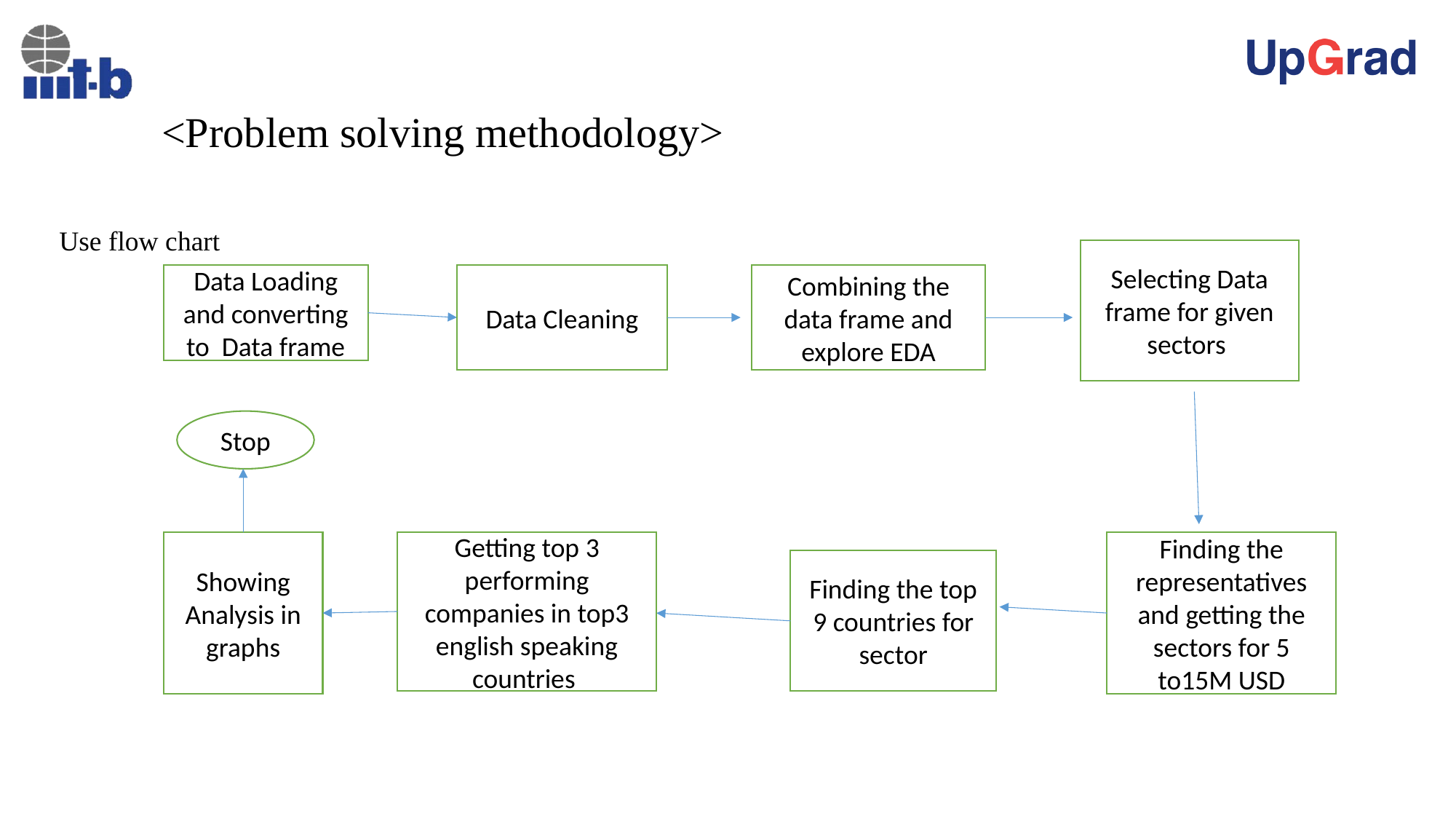

# <Problem solving methodology>
Use flow chart
Selecting Data frame for given sectors
Data Loading and converting to  Data frame
Data Cleaning
Combining the data frame and explore EDA
Stop
Showing Analysis in graphs
Getting top 3 performing companies in top3 english speaking countries
Finding the representatives and getting the sectors for 5 to15M USD
Finding the top 9 countries for sector